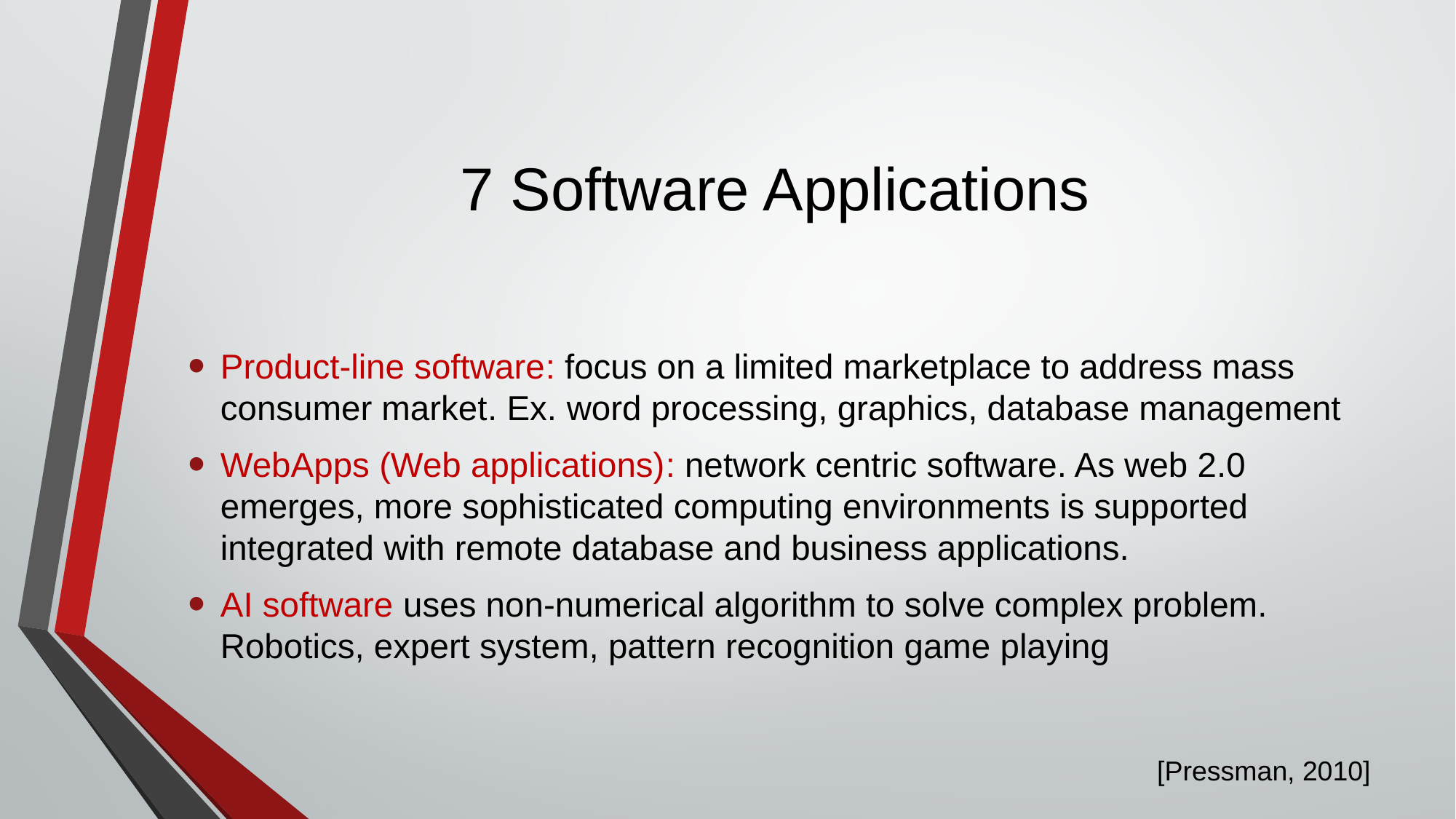

# 7 Software Applications
Product-line software: focus on a limited marketplace to address mass consumer market. Ex. word processing, graphics, database management
WebApps (Web applications): network centric software. As web 2.0 emerges, more sophisticated computing environments is supported integrated with remote database and business applications.
AI software uses non-numerical algorithm to solve complex problem. Robotics, expert system, pattern recognition game playing
[Pressman, 2010]